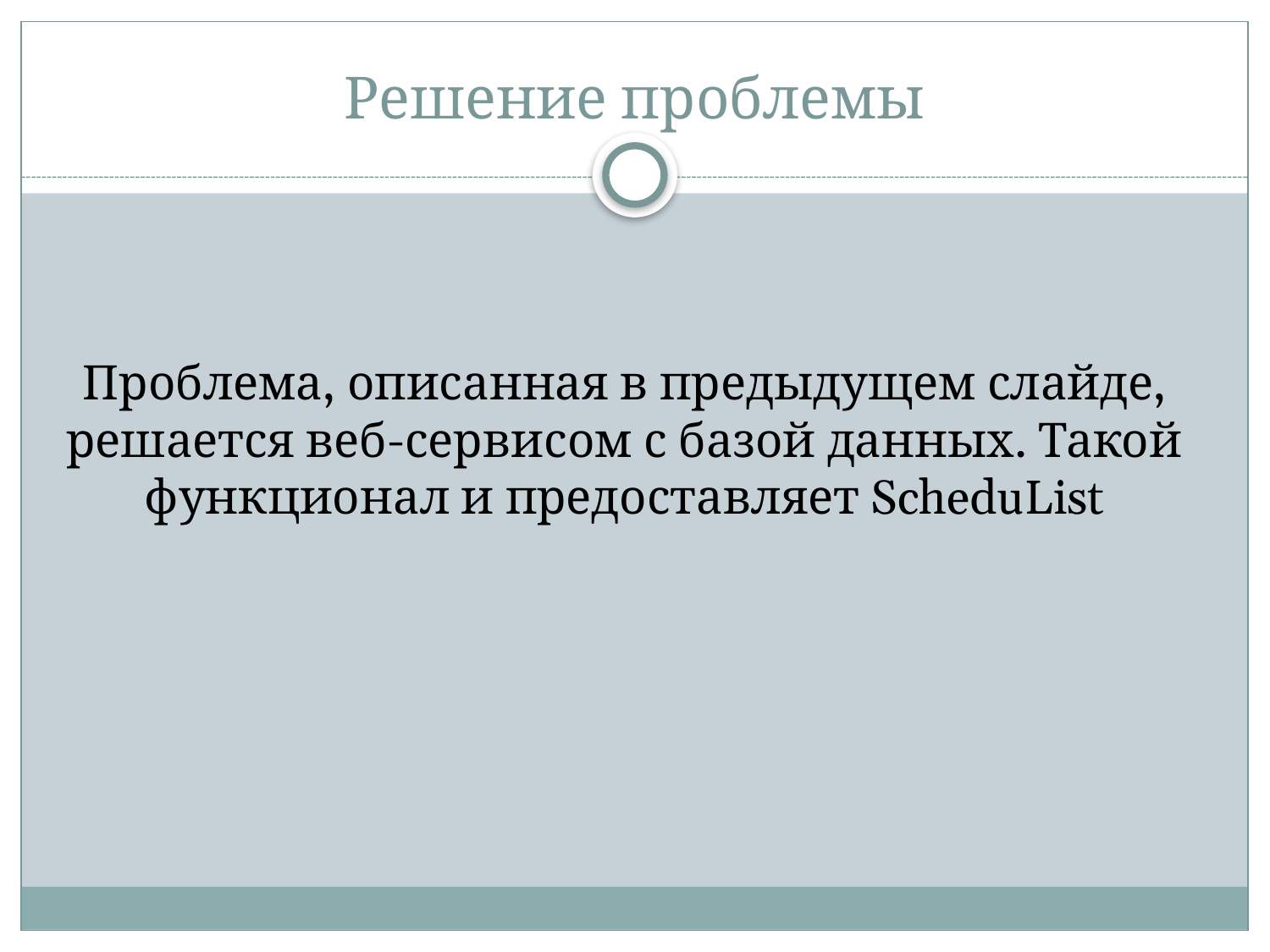

# Решение проблемы
	Проблема, описанная в предыдущем слайде, решается веб-сервисом с базой данных. Такой функционал и предоставляет ScheduList